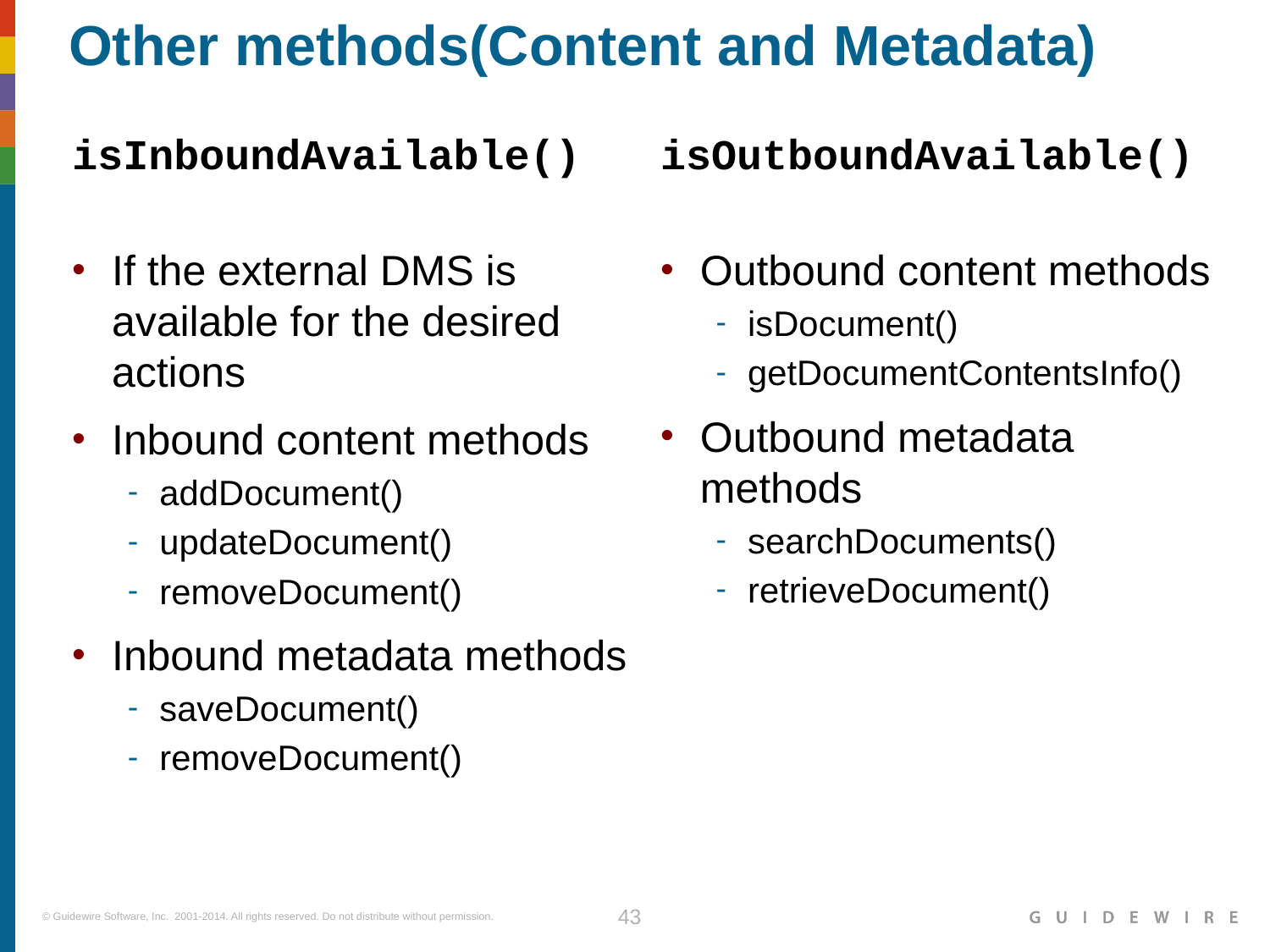

# Other methods(Content and Metadata)
isInboundAvailable()

isOutboundAvailable()

If the external DMS is available for the desired actions
Inbound content methods
addDocument()
updateDocument()
removeDocument()
Inbound metadata methods
saveDocument()
removeDocument()

Outbound content methods
isDocument()
getDocumentContentsInfo()
Outbound metadata methods
searchDocuments()
retrieveDocument()